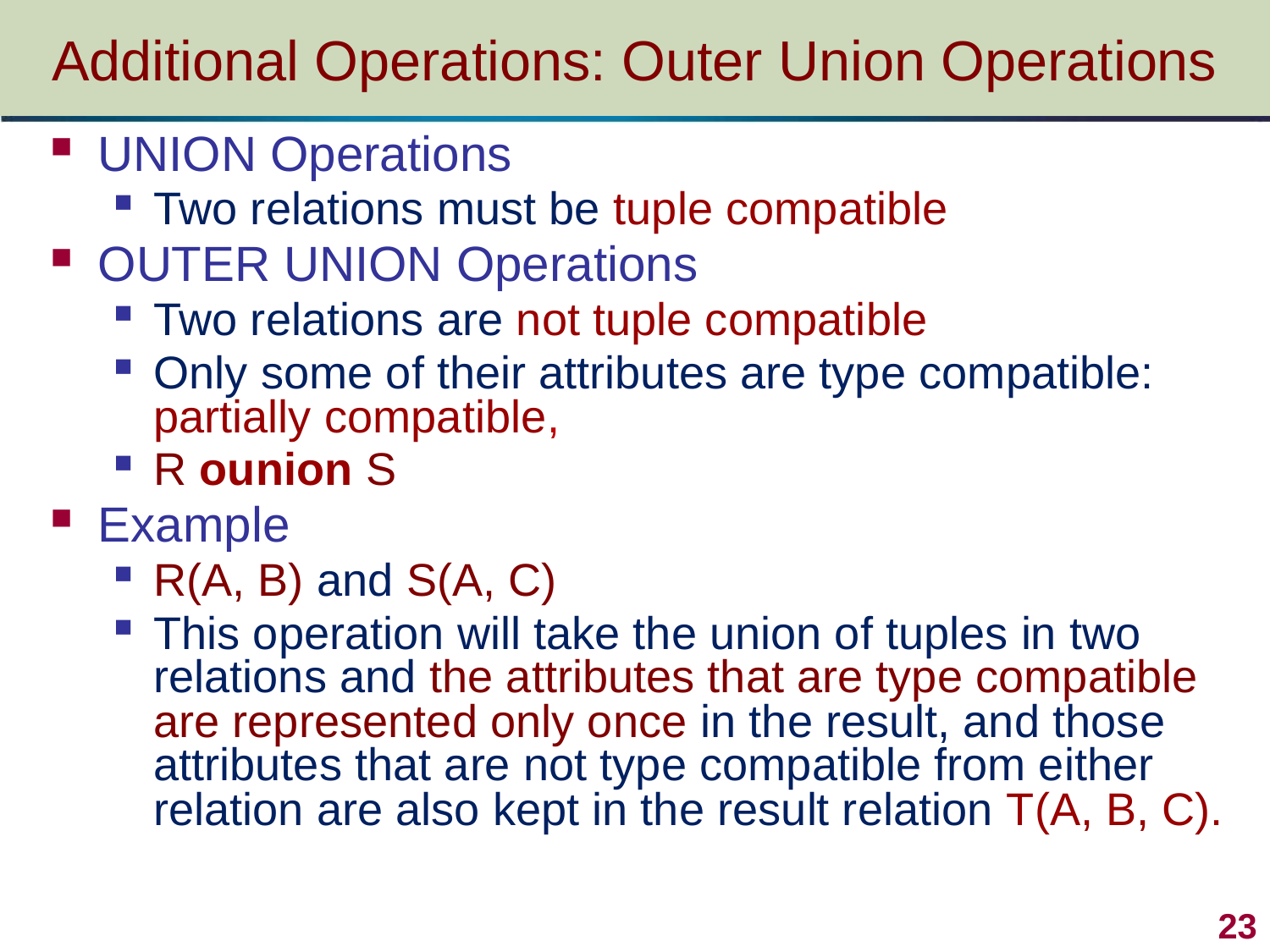

# Additional Operations: Outer Union Operations
UNION Operations
Two relations must be tuple compatible
OUTER UNION Operations
Two relations are not tuple compatible
Only some of their attributes are type compatible: partially compatible,
R ounion S
Example
R(A, B) and S(A, C)
This operation will take the union of tuples in two relations and the attributes that are type compatible are represented only once in the result, and those attributes that are not type compatible from either relation are also kept in the result relation T(A, B, C).
23